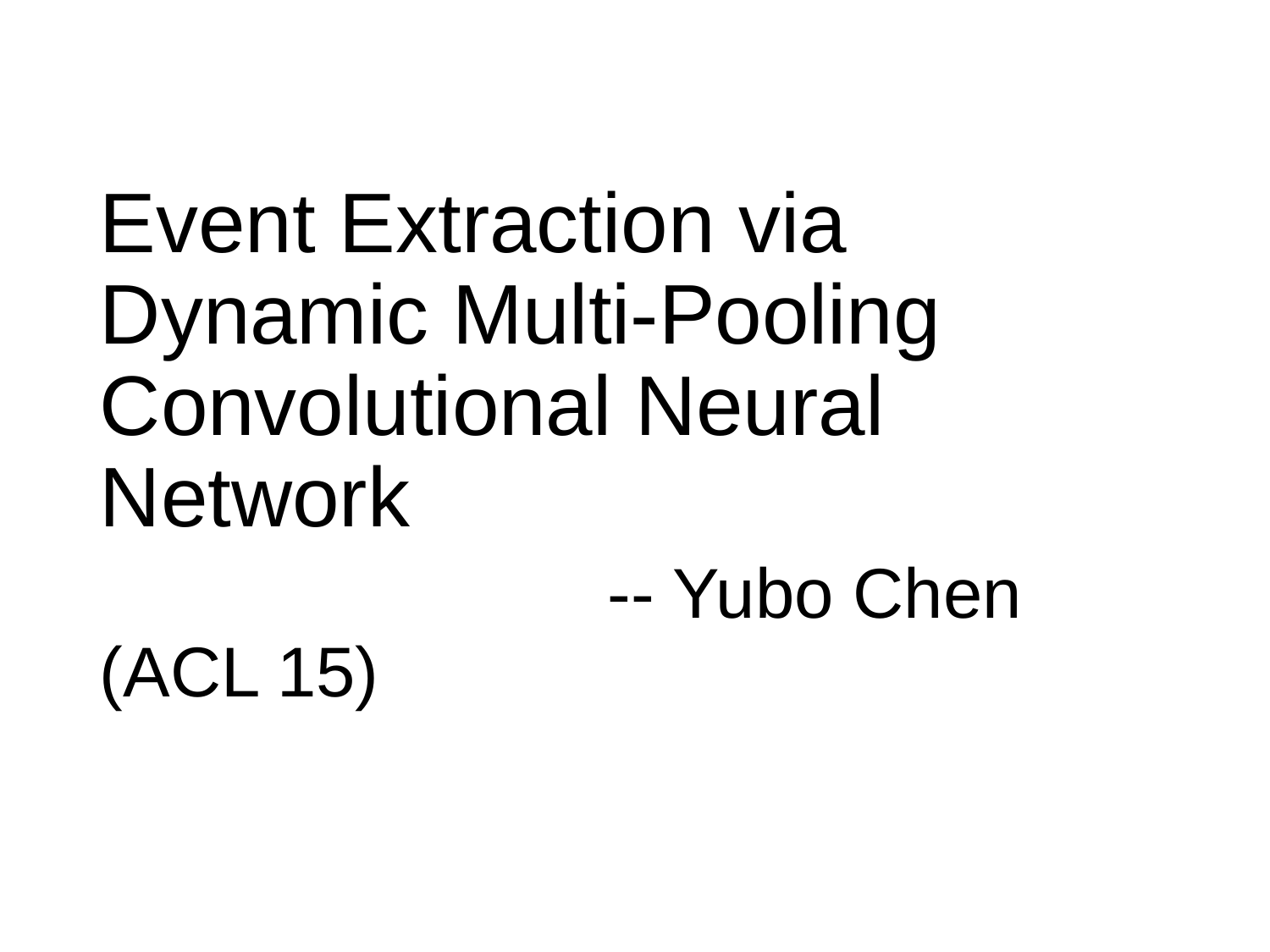

# Event Extraction via Dynamic Multi-Pooling Convolutional Neural Network -- Yubo Chen (ACL 15)